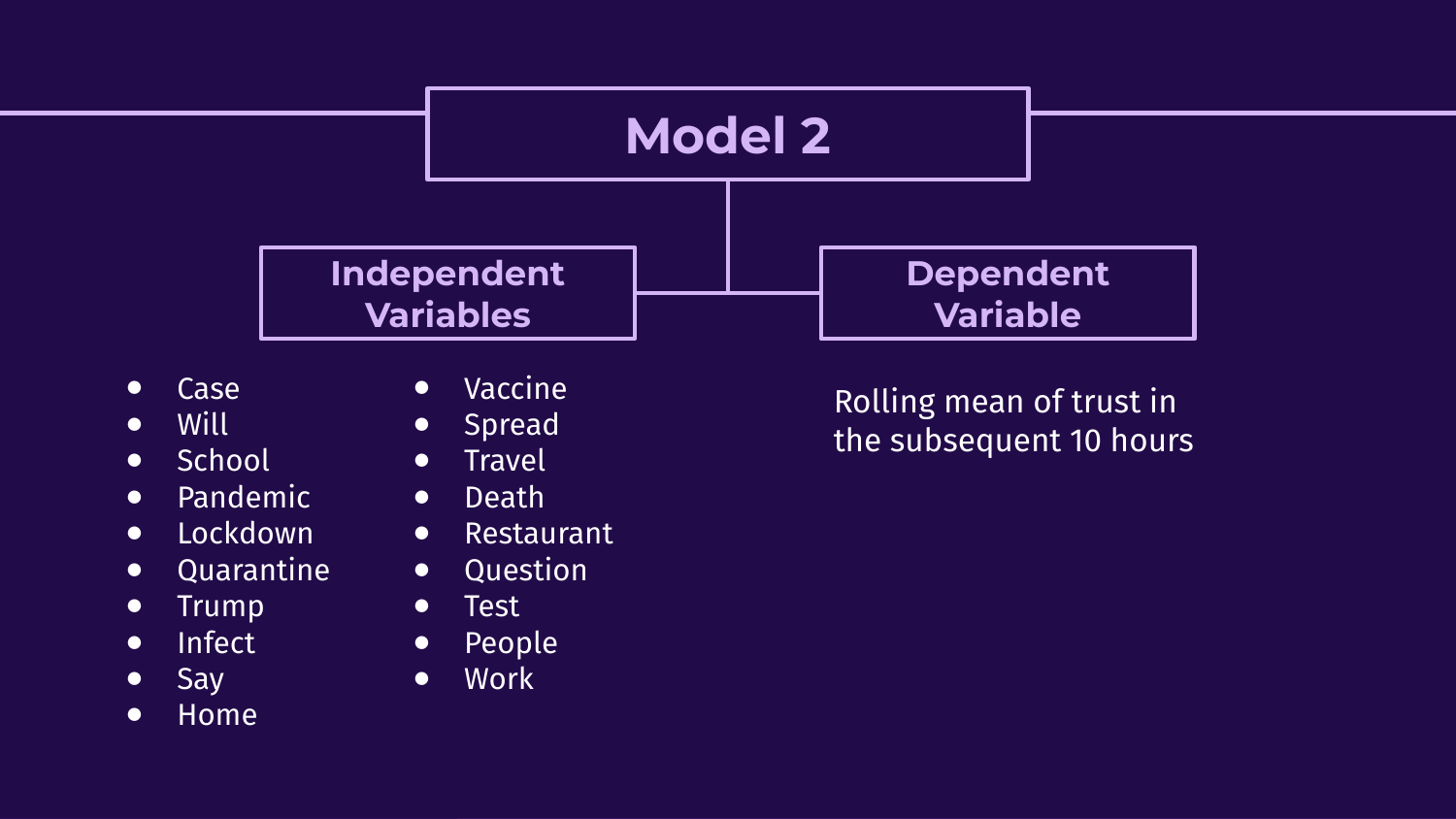

Model 2
# Independent Variables
Dependent Variable
Case
Will
School
Pandemic
Lockdown
Quarantine
Trump
Infect
Say
Home

Vaccine
Spread
Travel
Death
Restaurant
Question
Test
People
Work

Rolling mean of trust in the subsequent 10 hours